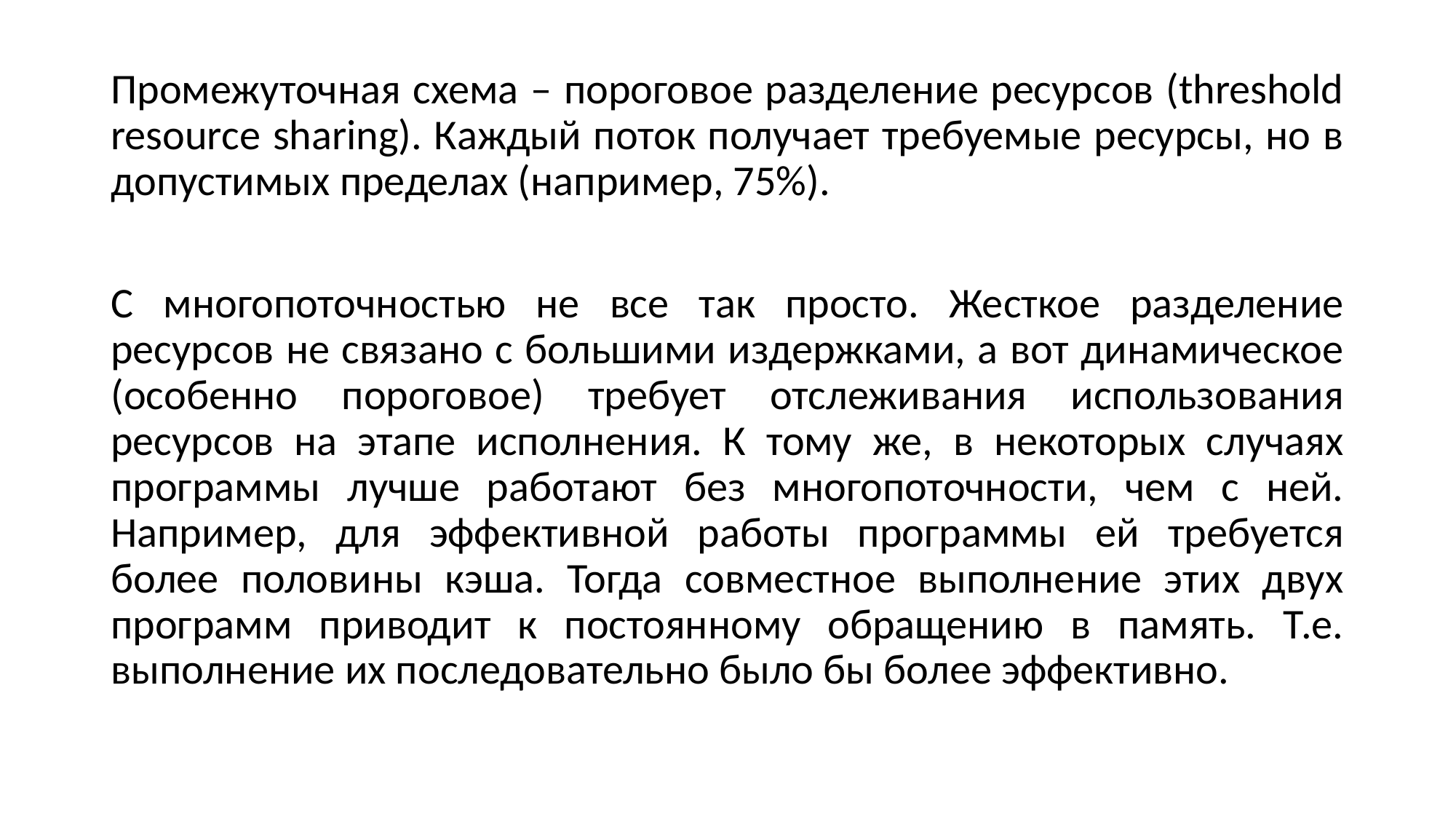

Промежуточная схема – пороговое разделение ресурсов (threshold resource sharing). Каждый поток получает требуемые ресурсы, но в допустимых пределах (например, 75%).

С многопоточностью не все так просто. Жесткое разделение ресурсов не связано с большими издержками, а вот динамическое (особенно пороговое) требует отслеживания использования ресурсов на этапе исполнения. К тому же, в некоторых случаях программы лучше работают без многопоточности, чем с ней. Например, для эффективной работы программы ей требуется более половины кэша. Тогда совместное выполнение этих двух программ приводит к постоянному обращению в память. Т.е. выполнение их последовательно было бы более эффективно.